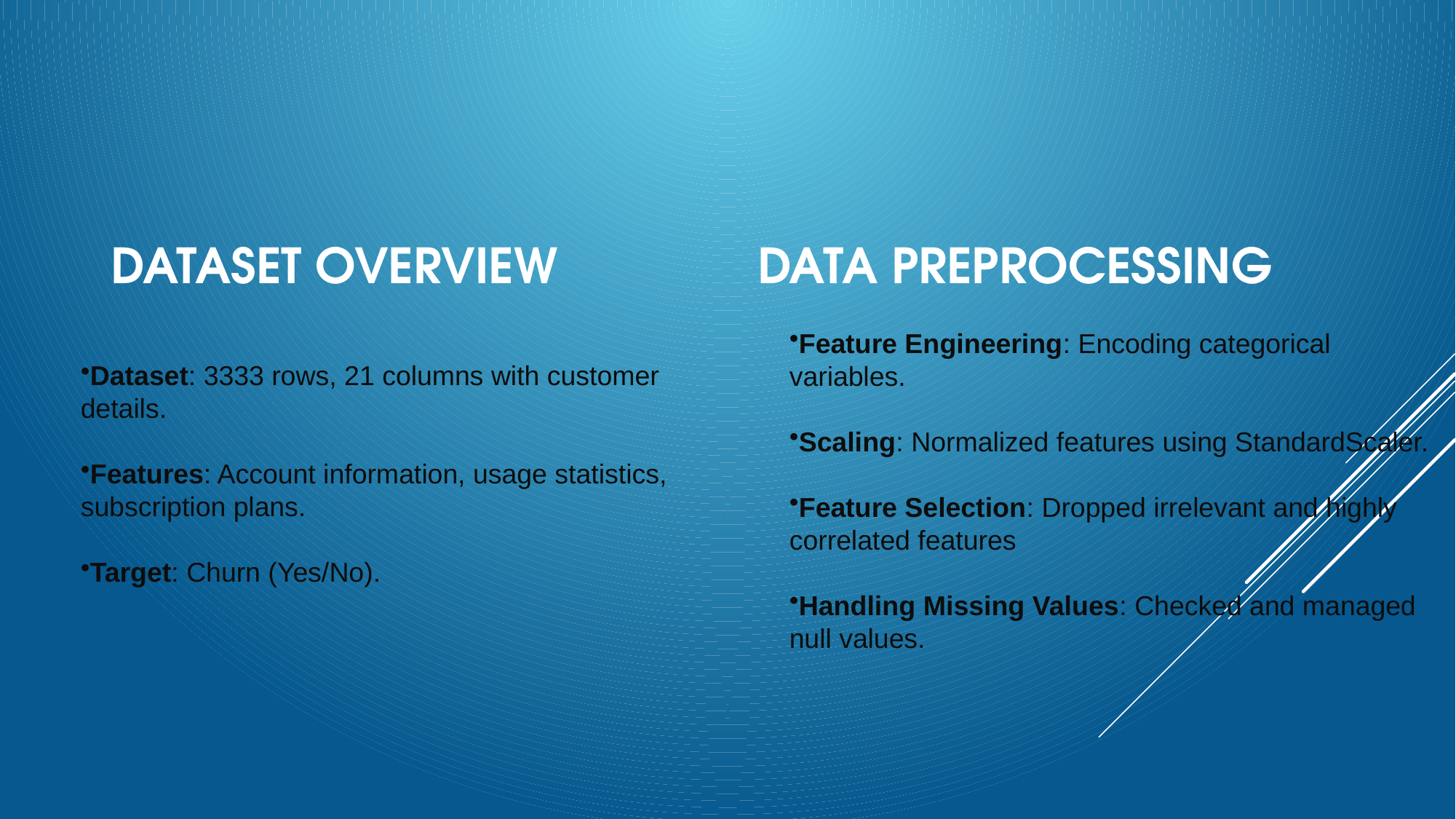

Dataset Overview
# Data Preprocessing
Feature Engineering: Encoding categorical variables.

Scaling: Normalized features using StandardScaler.

Feature Selection: Dropped irrelevant and highly correlated features

Handling Missing Values: Checked and managed null values.
Dataset: 3333 rows, 21 columns with customer details.

Features: Account information, usage statistics, subscription plans.

Target: Churn (Yes/No).